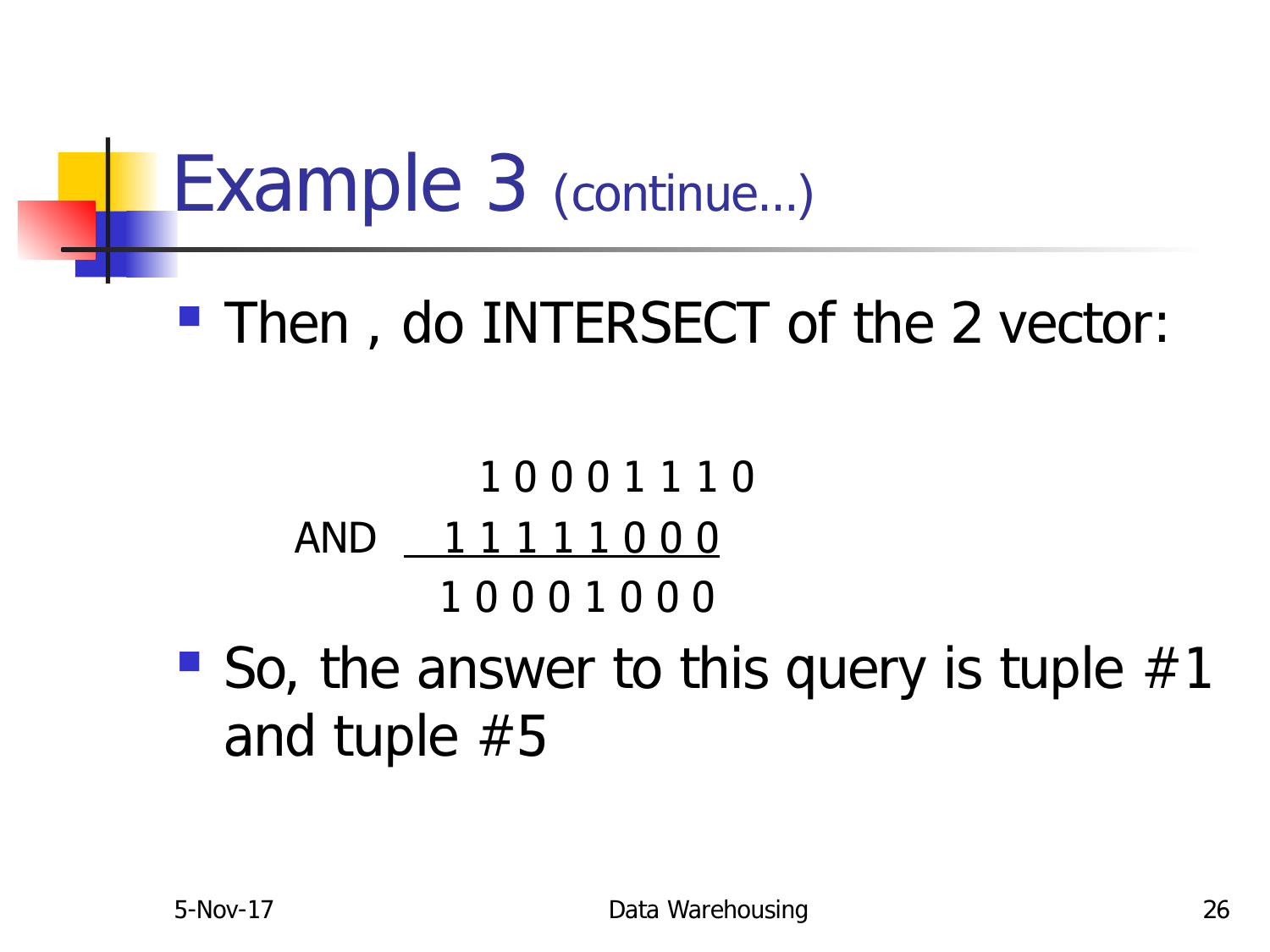

# Example 3 (continue…)
Then , do INTERSECT of the 2 vector:

 			1 0 0 0 1 1 1 0
         AND     1 1 1 1 1 0 0 0
                    1 0 0 0 1 0 0 0
So, the answer to this query is tuple #1 and tuple #5

5-Nov-17
Data Warehousing
26